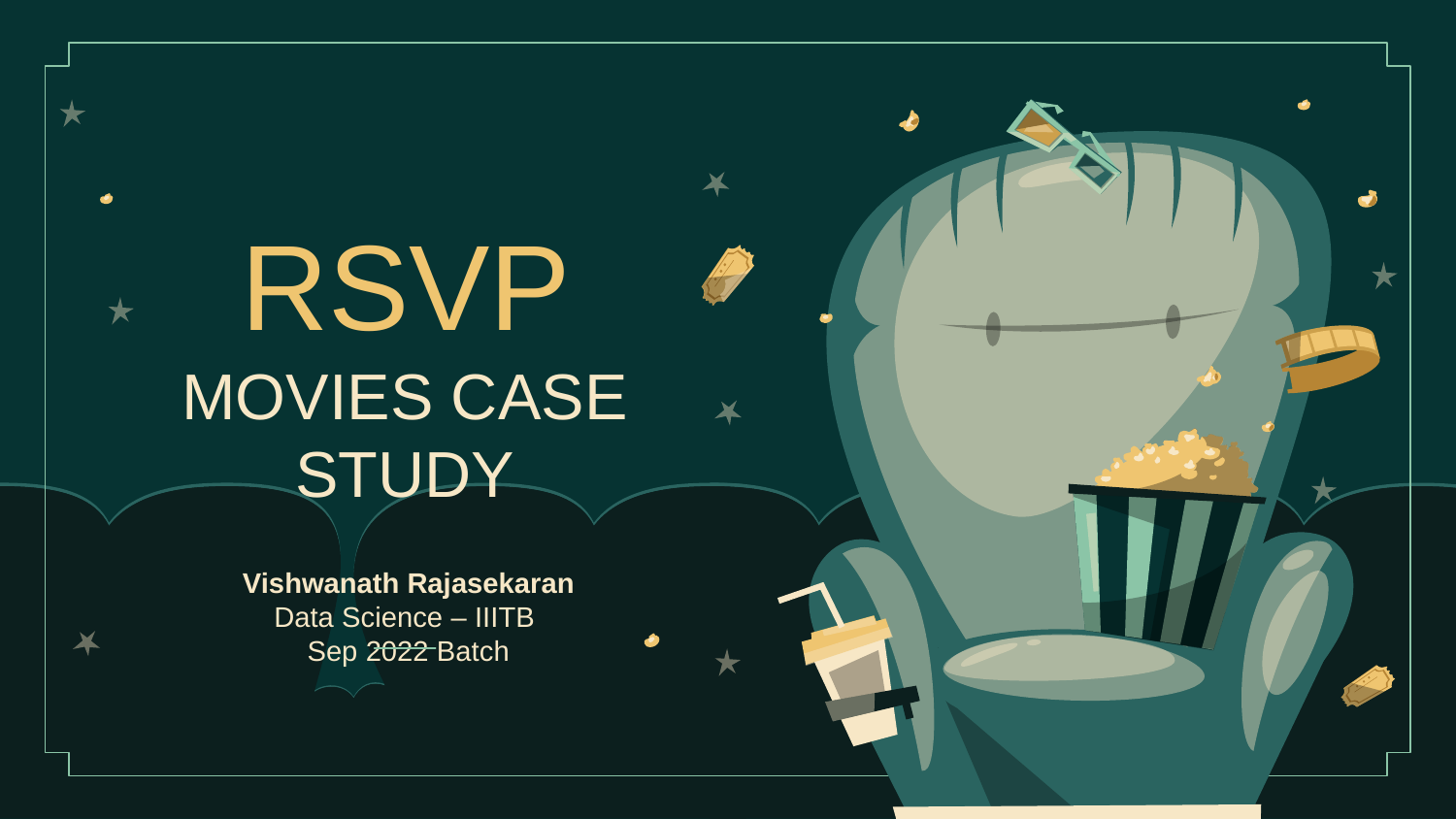

# RSVP MOVIES CASE STUDY

Vishwanath Rajasekaran
Data Science – IIITB
Sep 2022 Batch